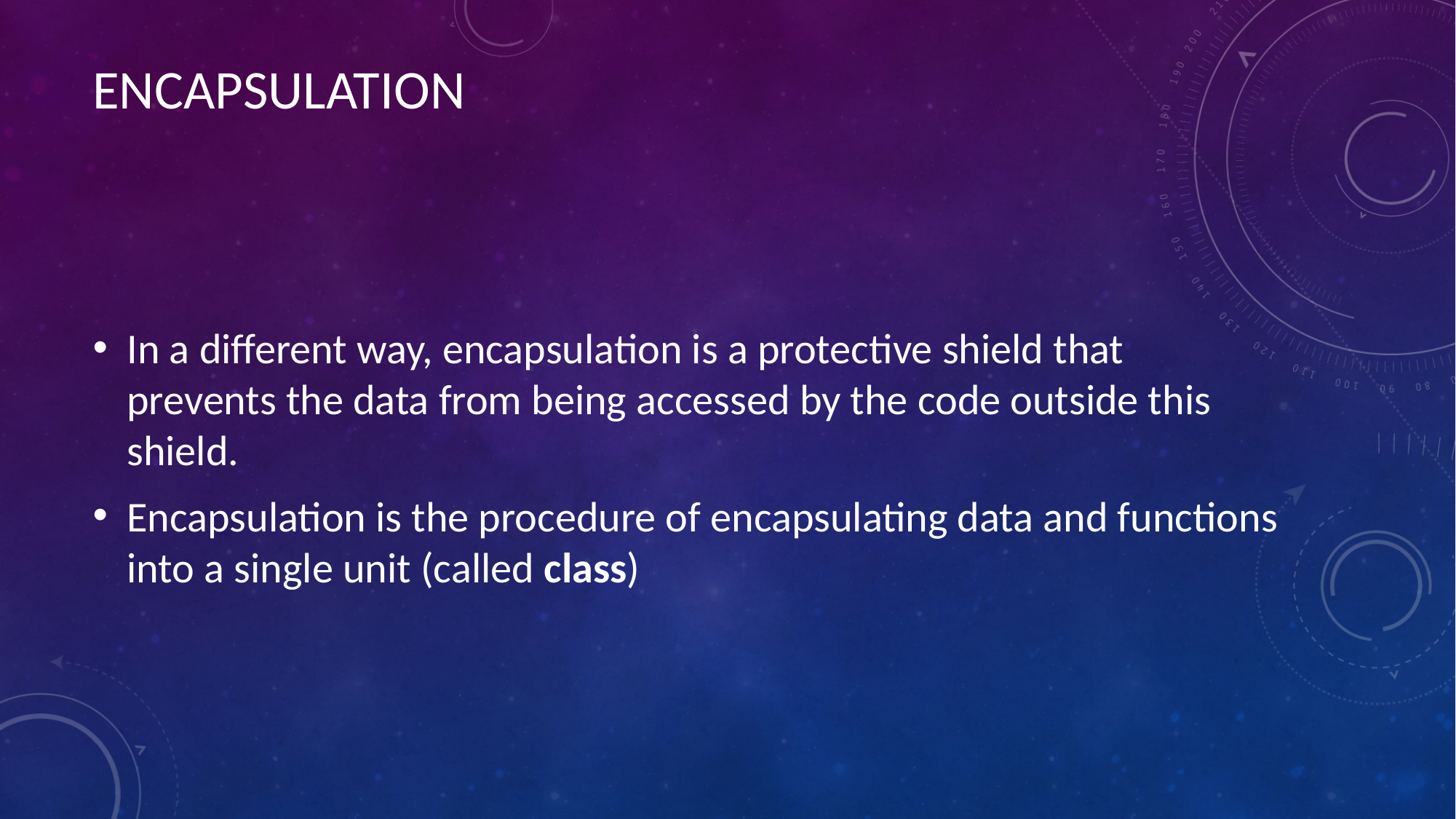

# ENCAPSULATION
In a different way, encapsulation is a protective shield that prevents the data from being accessed by the code outside this shield.
Encapsulation is the procedure of encapsulating data and functions into a single unit (called class)